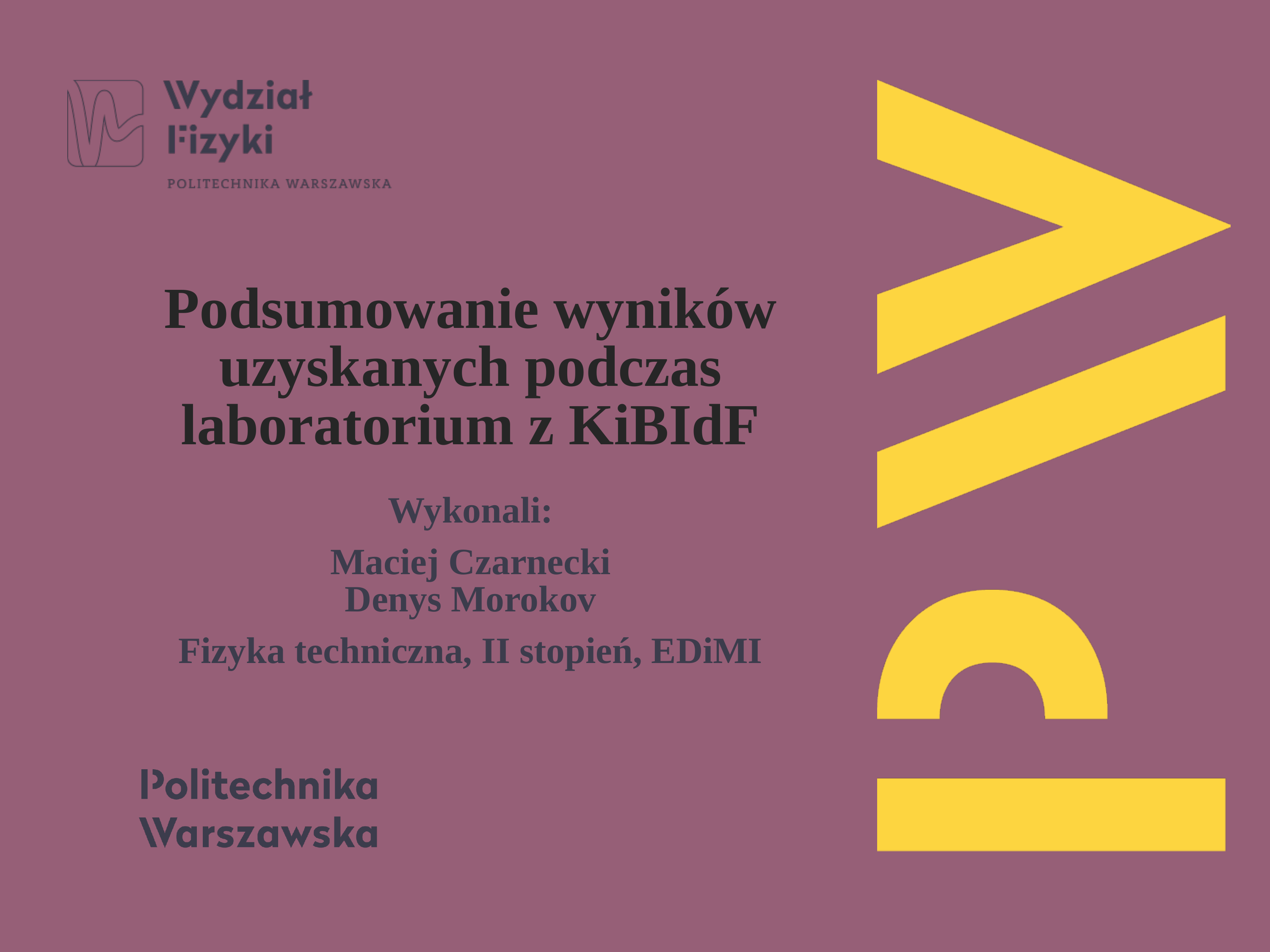

# Podsumowanie wyników uzyskanych podczas laboratorium z KiBIdF
Wykonali:
Maciej Czarnecki
Denys Morokov
Fizyka techniczna, II stopień, EDiMI